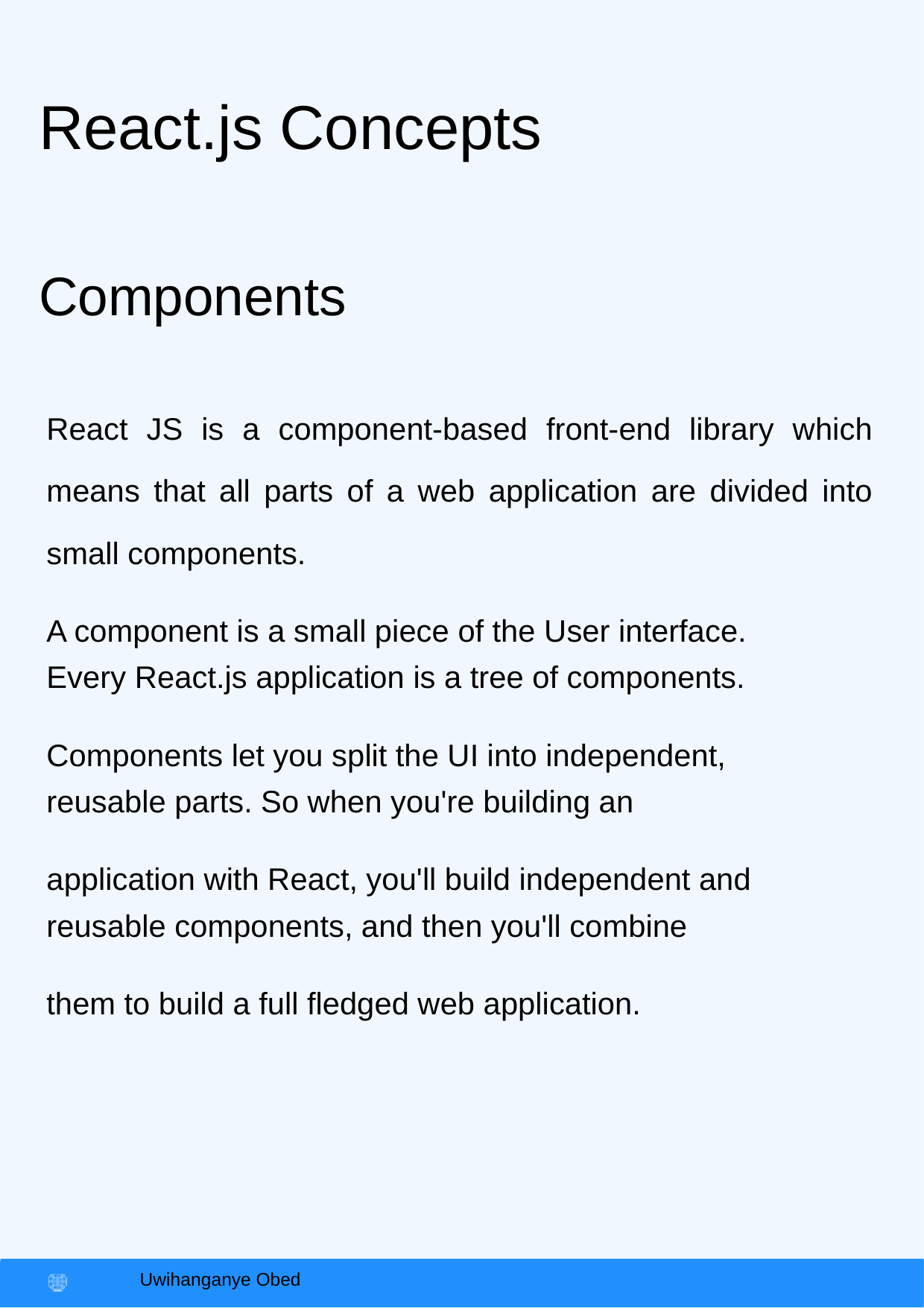

React.js Concepts
Components
React JS is a component-based front-end library which means that all parts of a web application are divided into small components.
A component is a small piece of the User interface.
Every React.js application is a tree of components.
Components let you split the UI into independent,
reusable parts. So when you're building an
application with React, you'll build independent and
reusable components, and then you'll combine
them to build a full fledged web application.

Uwihanganye Obed
https:
jsmastery.pro
JavaScript Mastery

//